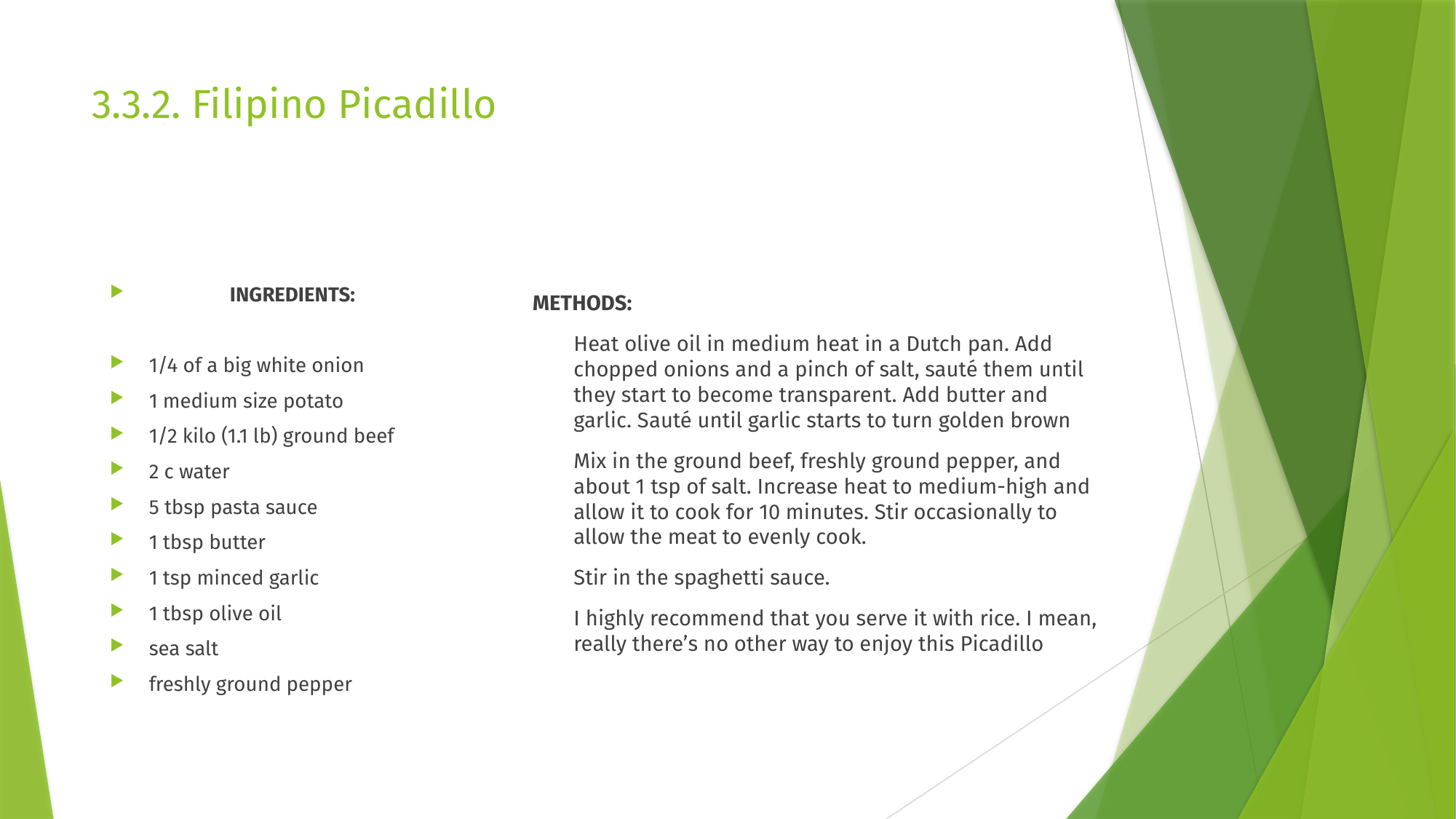

# 3.3.2. Filipino Picadillo
	INGREDIENTS:

1/4 of a big white onion
1 medium size potato
1/2 kilo (1.1 lb) ground beef
2 c water
5 tbsp pasta sauce
1 tbsp butter
1 tsp minced garlic
1 tbsp olive oil
sea salt
freshly ground pepper

METHODS:
	Heat olive oil in medium heat in a Dutch pan. Add chopped onions and a pinch of salt, sauté them until they start to become transparent. Add butter and garlic. Sauté until garlic starts to turn golden brown
	Mix in the ground beef, freshly ground pepper, and about 1 tsp of salt. Increase heat to medium-high and allow it to cook for 10 minutes. Stir occasionally to allow the meat to evenly cook.
	Stir in the spaghetti sauce.
	I highly recommend that you serve it with rice. I mean, really there’s no other way to enjoy this Picadillo